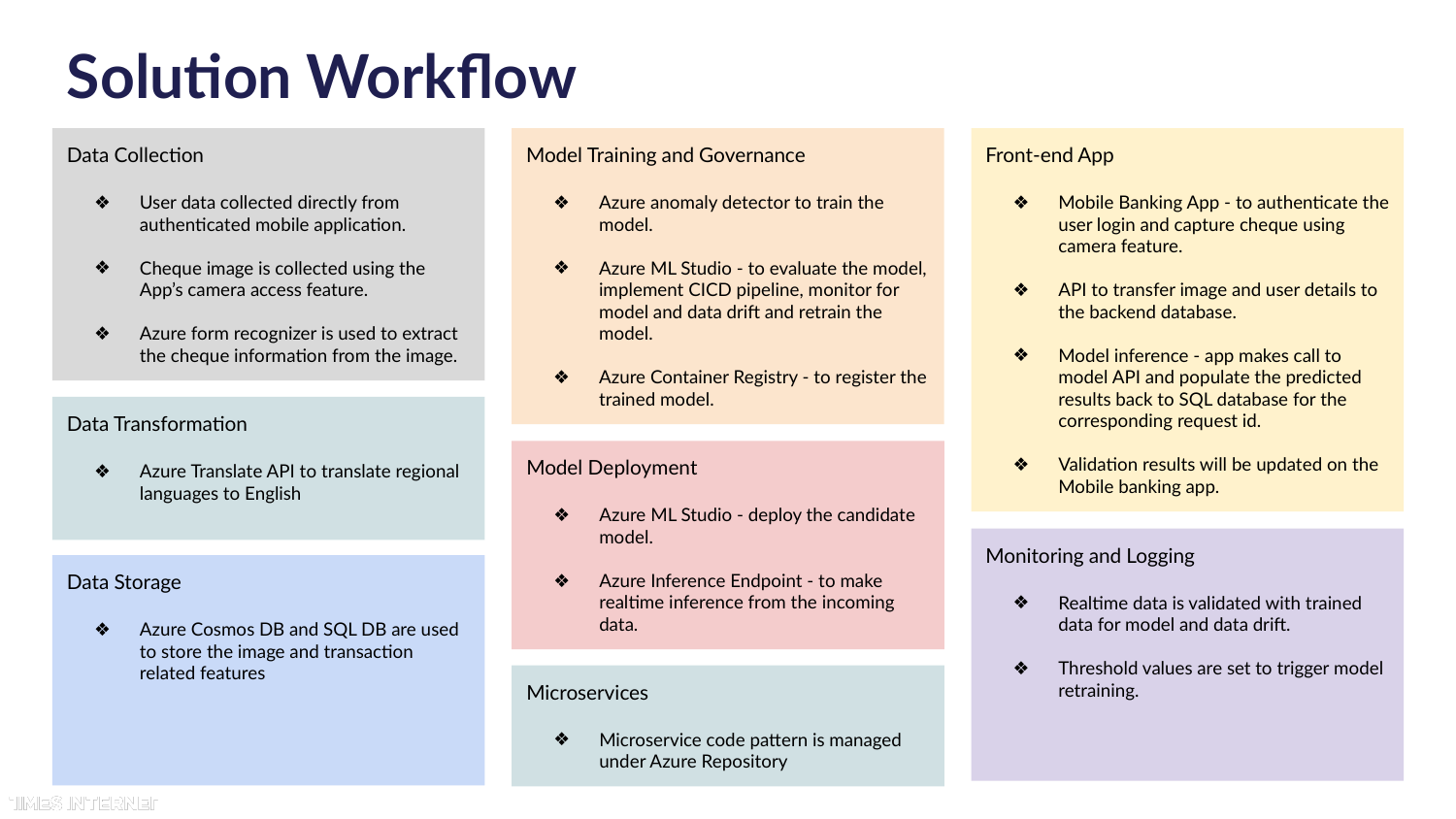

# Solution Workflow
Data Collection

User data collected directly from authenticated mobile application.

Cheque image is collected using the App’s camera access feature.

Azure form recognizer is used to extract the cheque information from the image.
Model Training and Governance

Azure anomaly detector to train the model.

Azure ML Studio - to evaluate the model, implement CICD pipeline, monitor for model and data drift and retrain the model.

Azure Container Registry - to register the trained model.
Front-end App

Mobile Banking App - to authenticate the user login and capture cheque using camera feature.

API to transfer image and user details to the backend database.

Model inference - app makes call to model API and populate the predicted results back to SQL database for the corresponding request id.

Validation results will be updated on the Mobile banking app.
Data Transformation

Azure Translate API to translate regional languages to English

Model Deployment

Azure ML Studio - deploy the candidate model.

Azure Inference Endpoint - to make realtime inference from the incoming data.
Monitoring and Logging

Realtime data is validated with trained data for model and data drift.

Threshold values are set to trigger model retraining.

Data Storage

Azure Cosmos DB and SQL DB are used to store the image and transaction related features

Microservices

Microservice code pattern is managed under Azure Repository